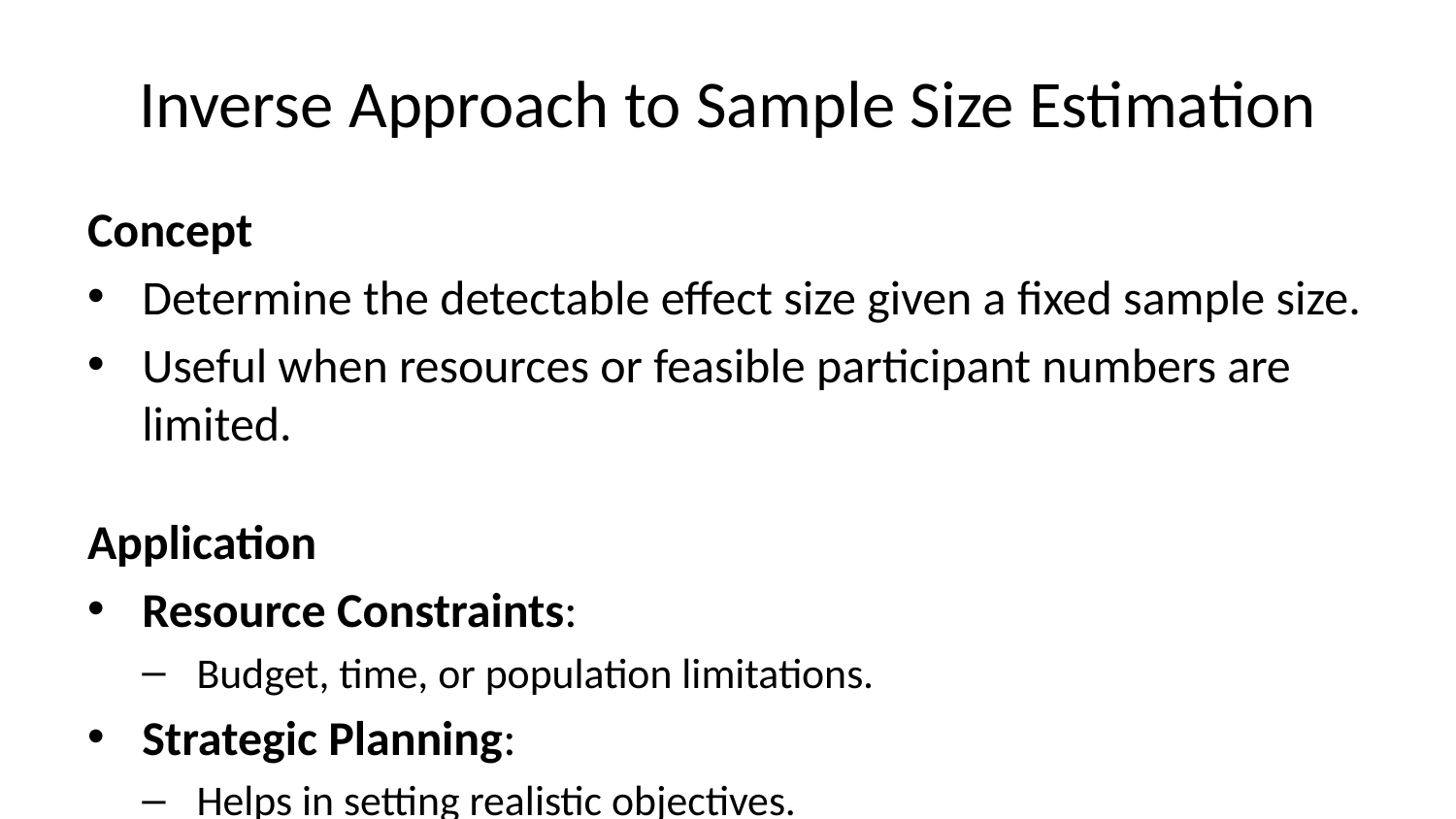

# Inverse Approach to Sample Size Estimation
Concept
Determine the detectable effect size given a fixed sample size.
Useful when resources or feasible participant numbers are limited.
Application
Resource Constraints:
Budget, time, or population limitations.
Strategic Planning:
Helps in setting realistic objectives.
Aligns expectations with what is achievable.